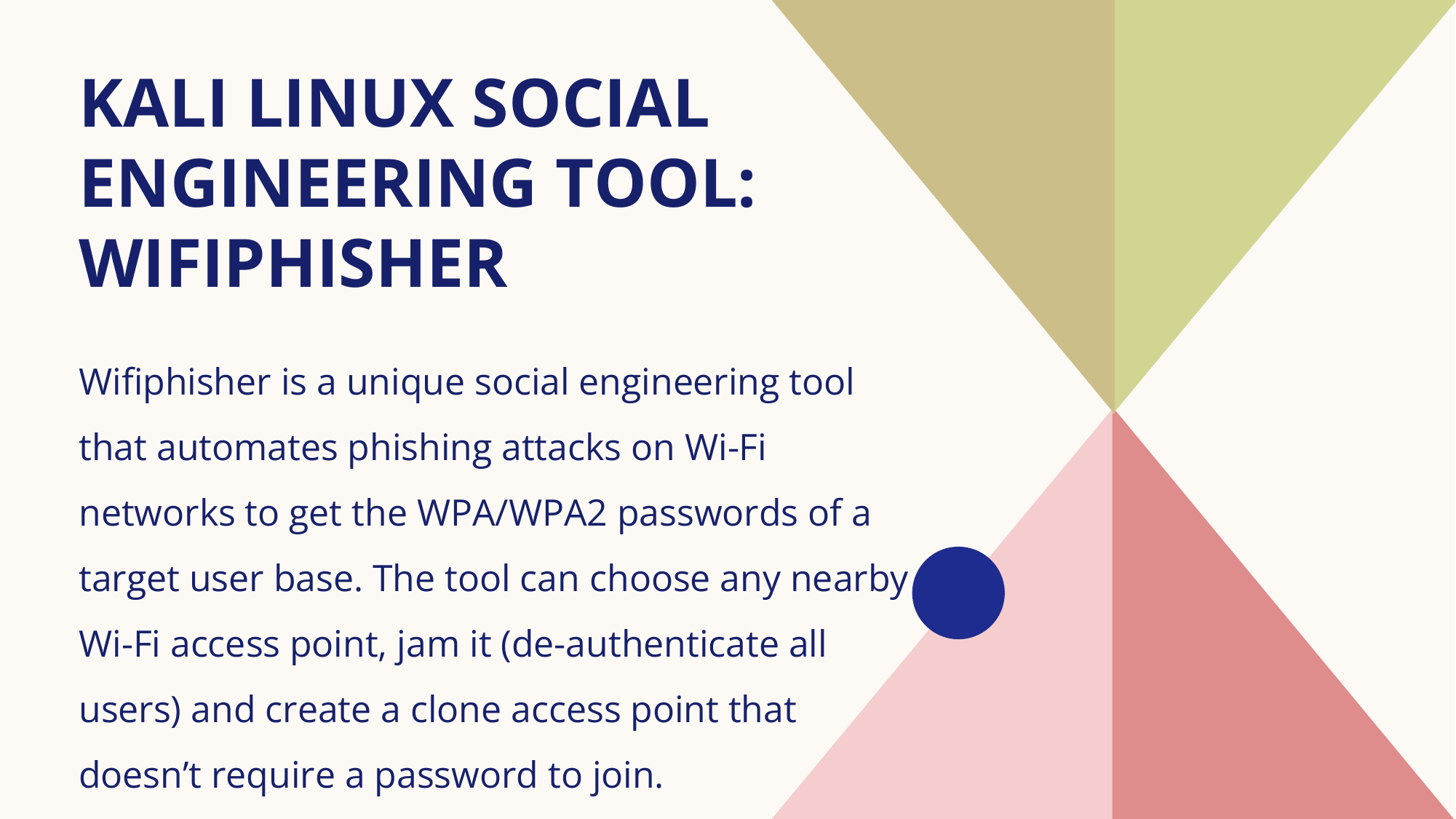

# Kali Linux social engineering tool: Wifiphisher
Wifiphisher is a unique social engineering tool that automates phishing attacks on Wi-Fi networks to get the WPA/WPA2 passwords of a target user base. The tool can choose any nearby Wi-Fi access point, jam it (de-authenticate all users) and create a clone access point that doesn’t require a password to join.